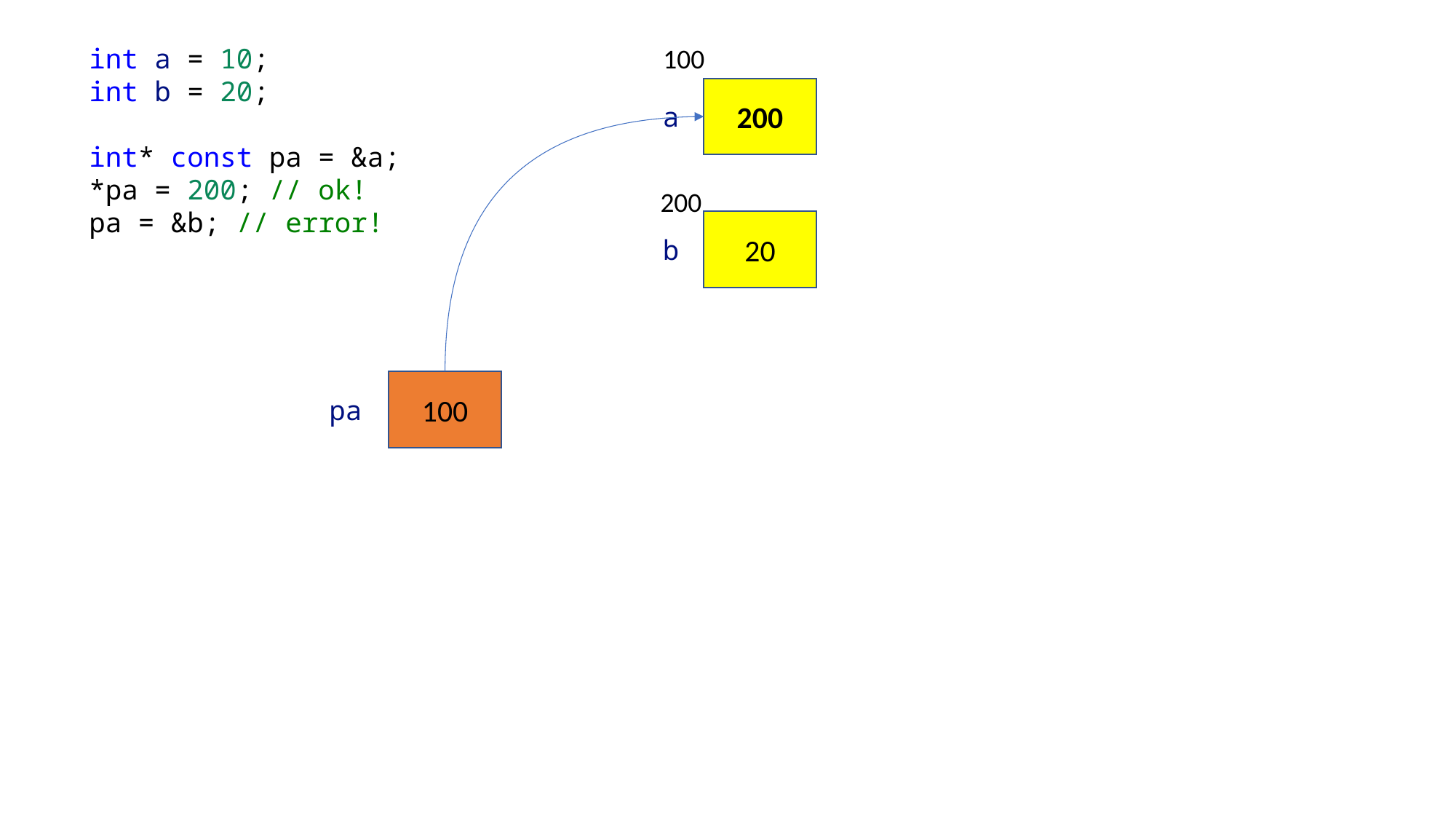

int a = 10;
int b = 20;

int* const pa = &a;
*pa = 200; // ok!
pa = &b; // error!
100
200
a
200
20
b
100
pa